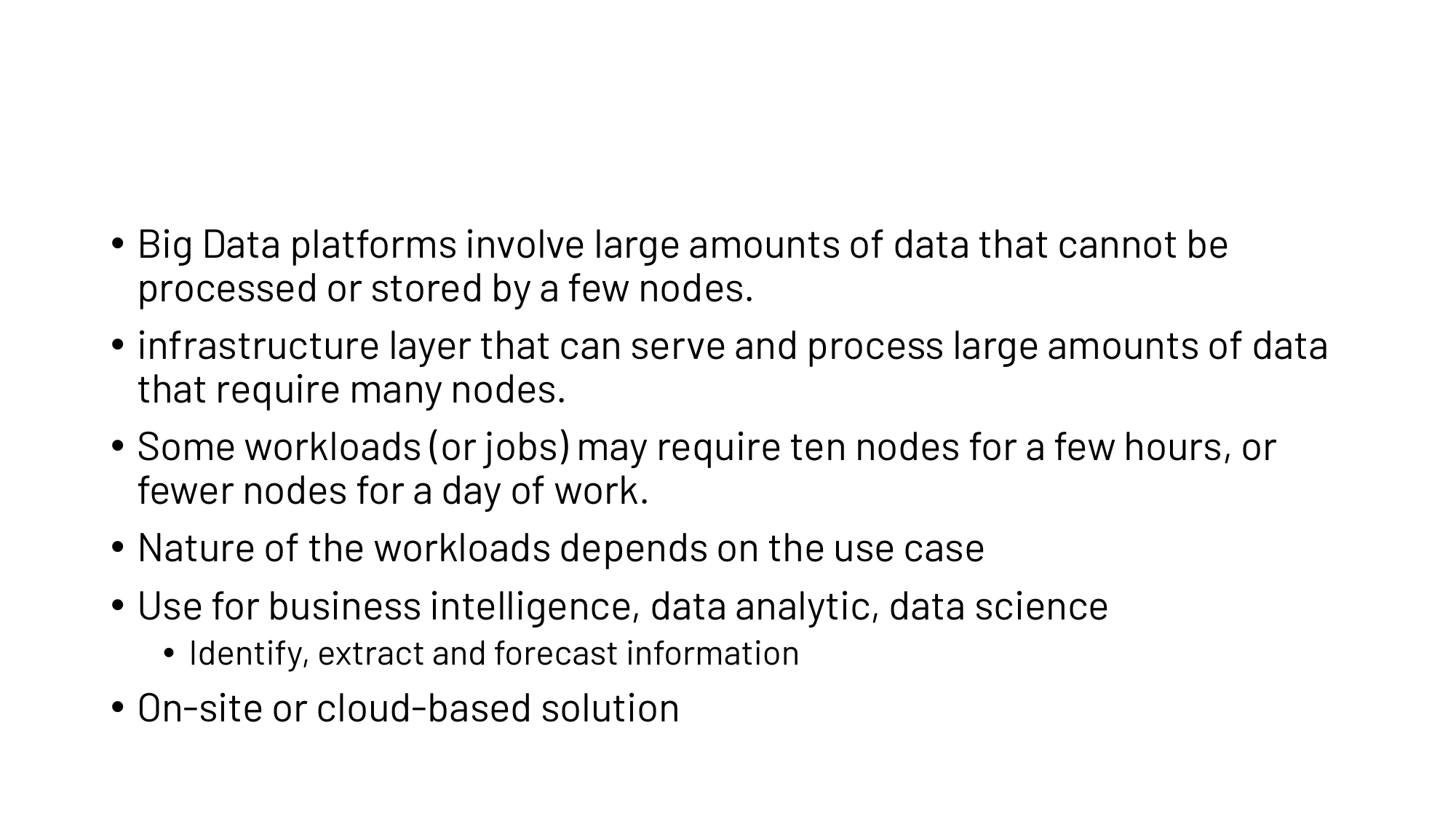

#
Big Data platforms involve large amounts of data that cannot be processed or stored by a few nodes.
infrastructure layer that can serve and process large amounts of data that require many nodes.
Some workloads (or jobs) may require ten nodes for a few hours, or fewer nodes for a day of work.
Nature of the workloads depends on the use case
Use for business intelligence, data analytic, data science
Identify, extract and forecast information
On-site or cloud-based solution